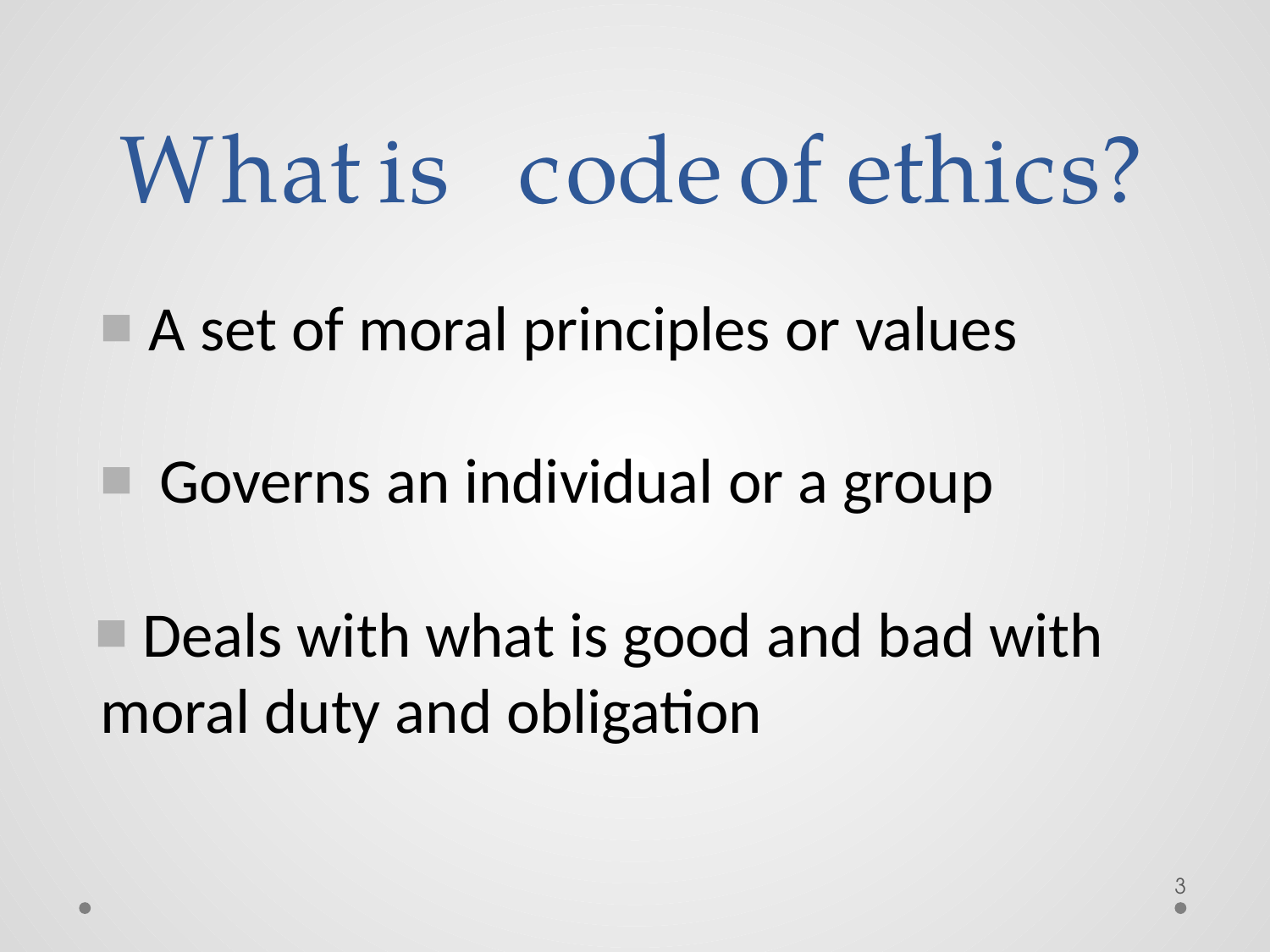

# What is	 code of ethics?
 A set of moral principles or values

 Governs an individual or a group

 Deals with what is good and bad with  moral duty and obligation
3